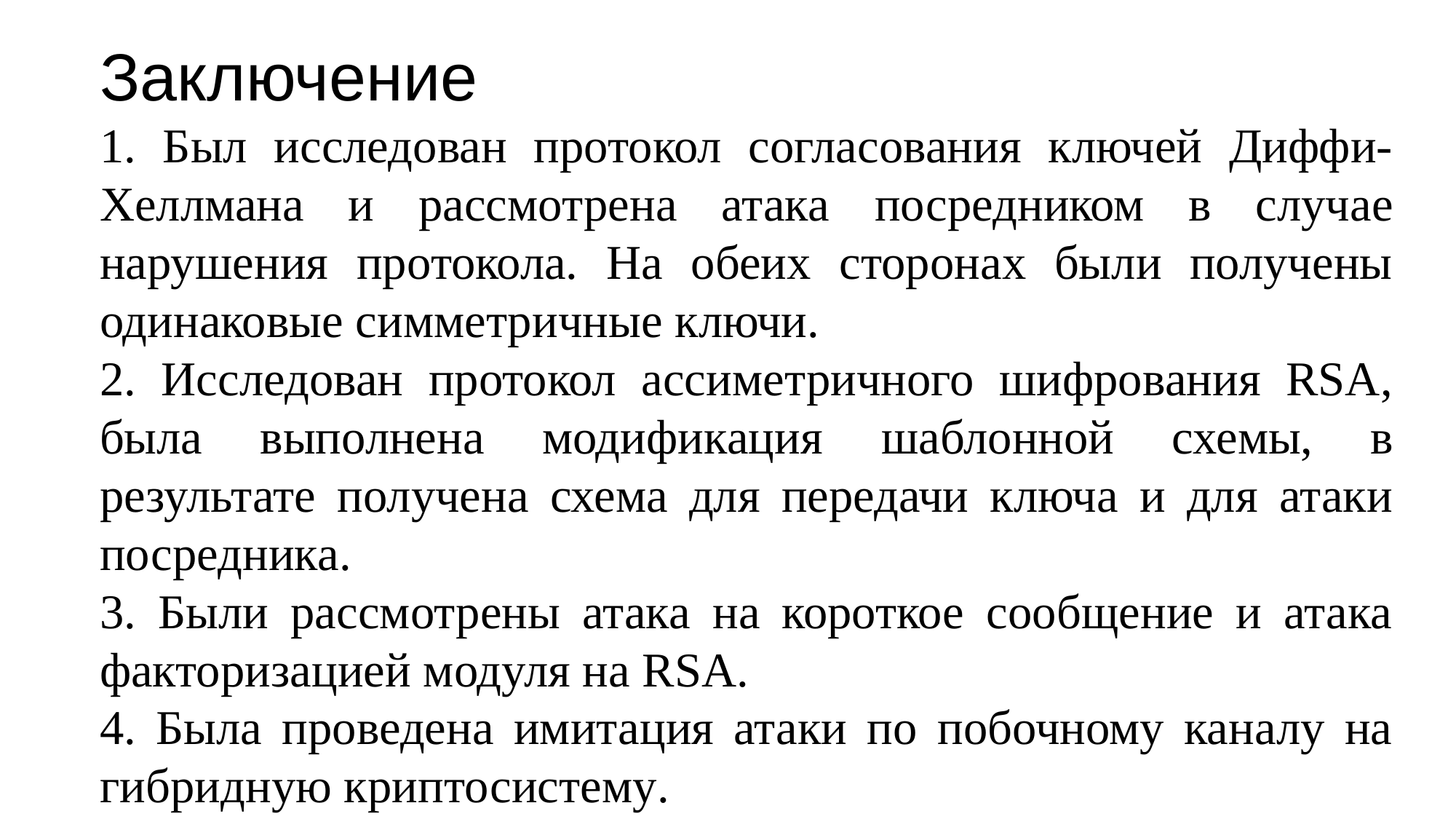

# Заключение
1. Был исследован протокол согласования ключей Диффи-Хеллмана и рассмотрена атака посредником в случае нарушения протокола. На обеих сторонах были получены одинаковые симметричные ключи.
2. Исследован протокол ассиметричного шифрования RSA, была выполнена модификация шаблонной схемы, в результате получена схема для передачи ключа и для атаки посредника.
3. Были рассмотрены атака на короткое сообщение и атака факторизацией модуля на RSA.
4. Была проведена имитация атаки по побочному каналу на гибридную криптосистему.